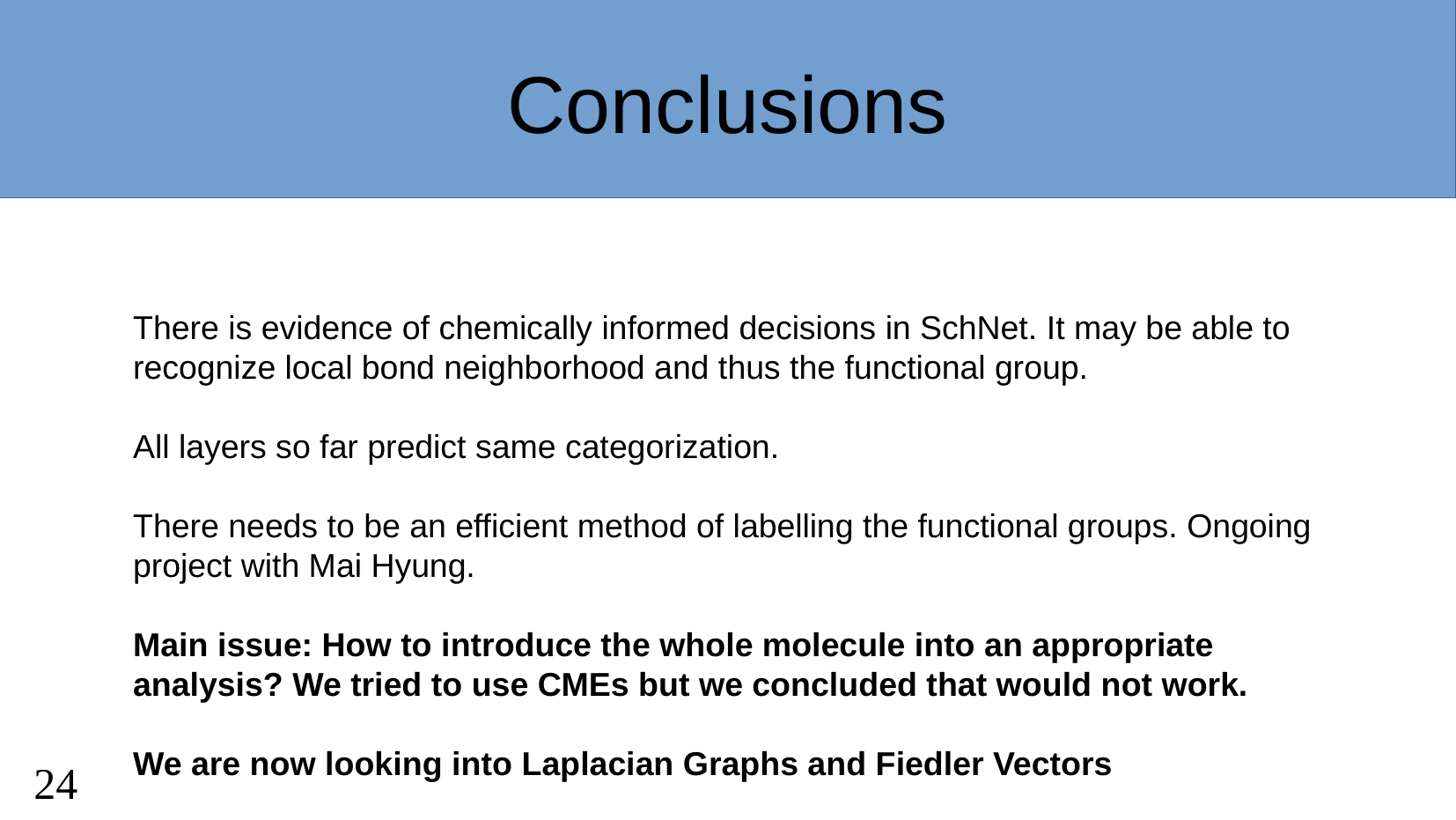

Conclusions

There is evidence of chemically informed decisions in SchNet. It may be able to recognize local bond neighborhood and thus the functional group.

All layers so far predict same categorization.

There needs to be an efficient method of labelling the functional groups. Ongoing project with Mai Hyung.

Main issue: How to introduce the whole molecule into an appropriate analysis? We tried to use CMEs but we concluded that would not work.

We are now looking into Laplacian Graphs and Fiedler Vectors

24